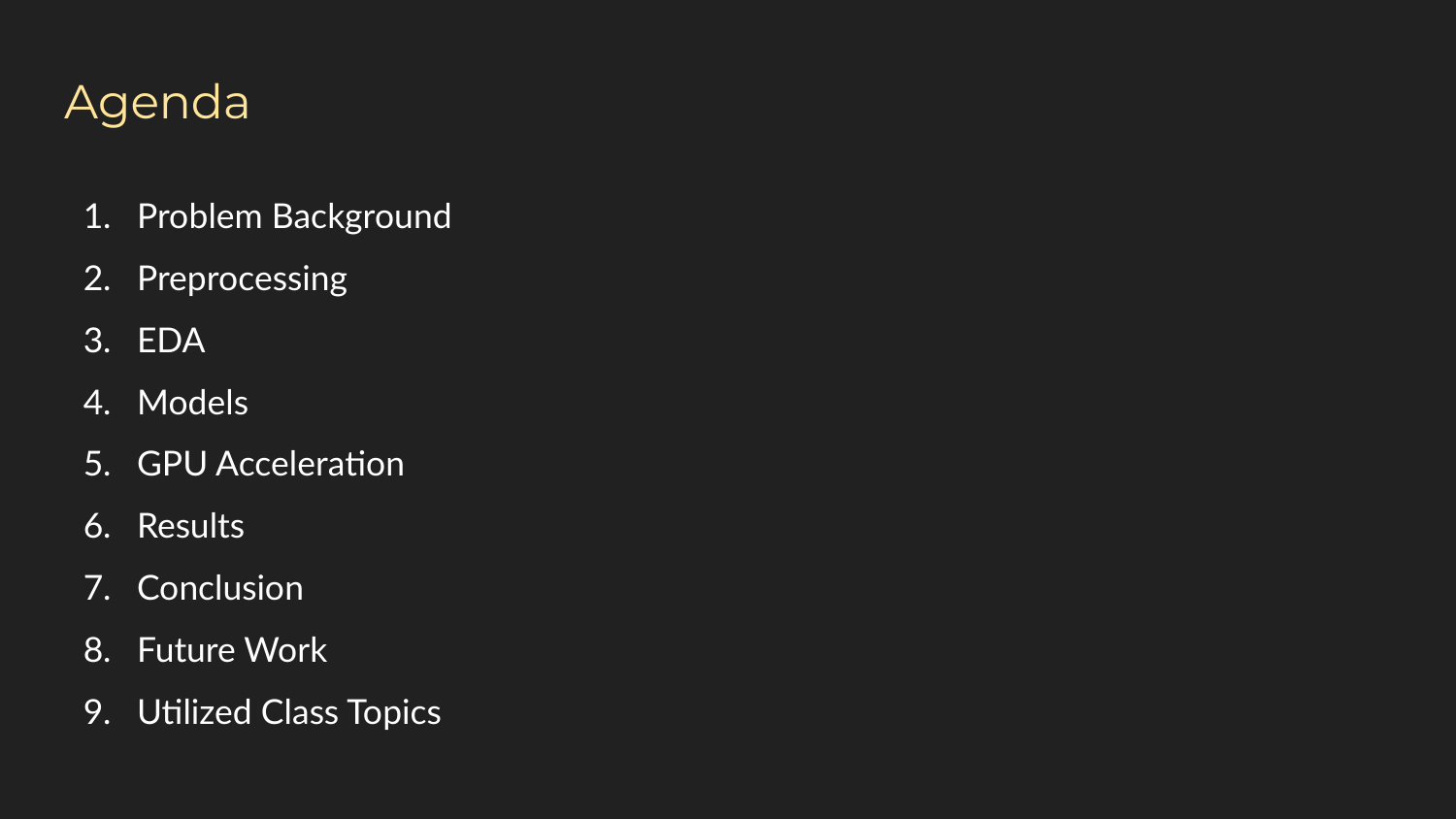

# Agenda
Problem Background
Preprocessing
EDA
Models
GPU Acceleration
Results
Conclusion
Future Work
Utilized Class Topics